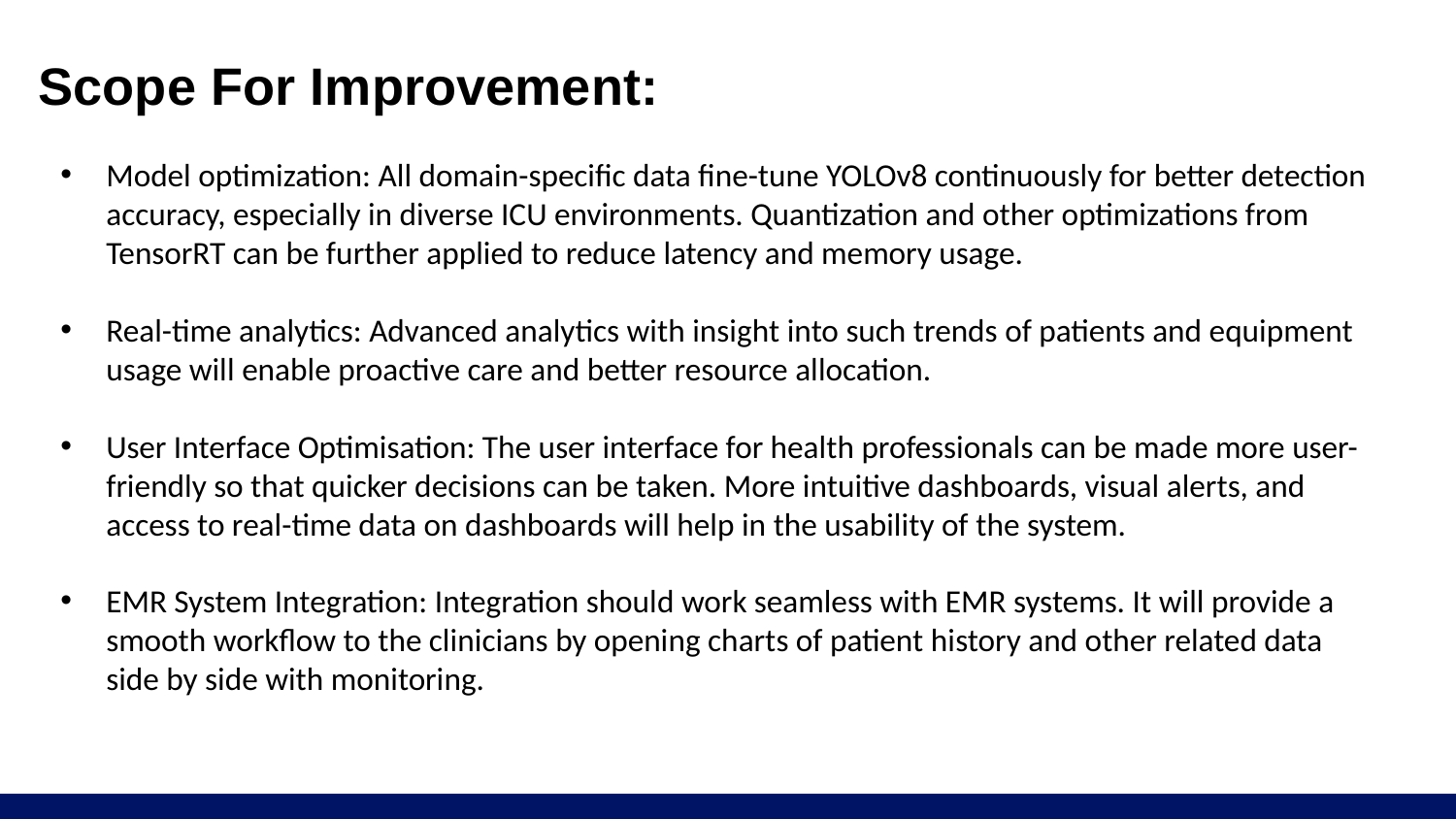

# Scope For Improvement:
Model optimization: All domain-specific data fine-tune YOLOv8 continuously for better detection accuracy, especially in diverse ICU environments. Quantization and other optimizations from TensorRT can be further applied to reduce latency and memory usage.

Real-time analytics: Advanced analytics with insight into such trends of patients and equipment usage will enable proactive care and better resource allocation.

User Interface Optimisation: The user interface for health professionals can be made more user-friendly so that quicker decisions can be taken. More intuitive dashboards, visual alerts, and access to real-time data on dashboards will help in the usability of the system.

EMR System Integration: Integration should work seamless with EMR systems. It will provide a smooth workflow to the clinicians by opening charts of patient history and other related data side by side with monitoring.